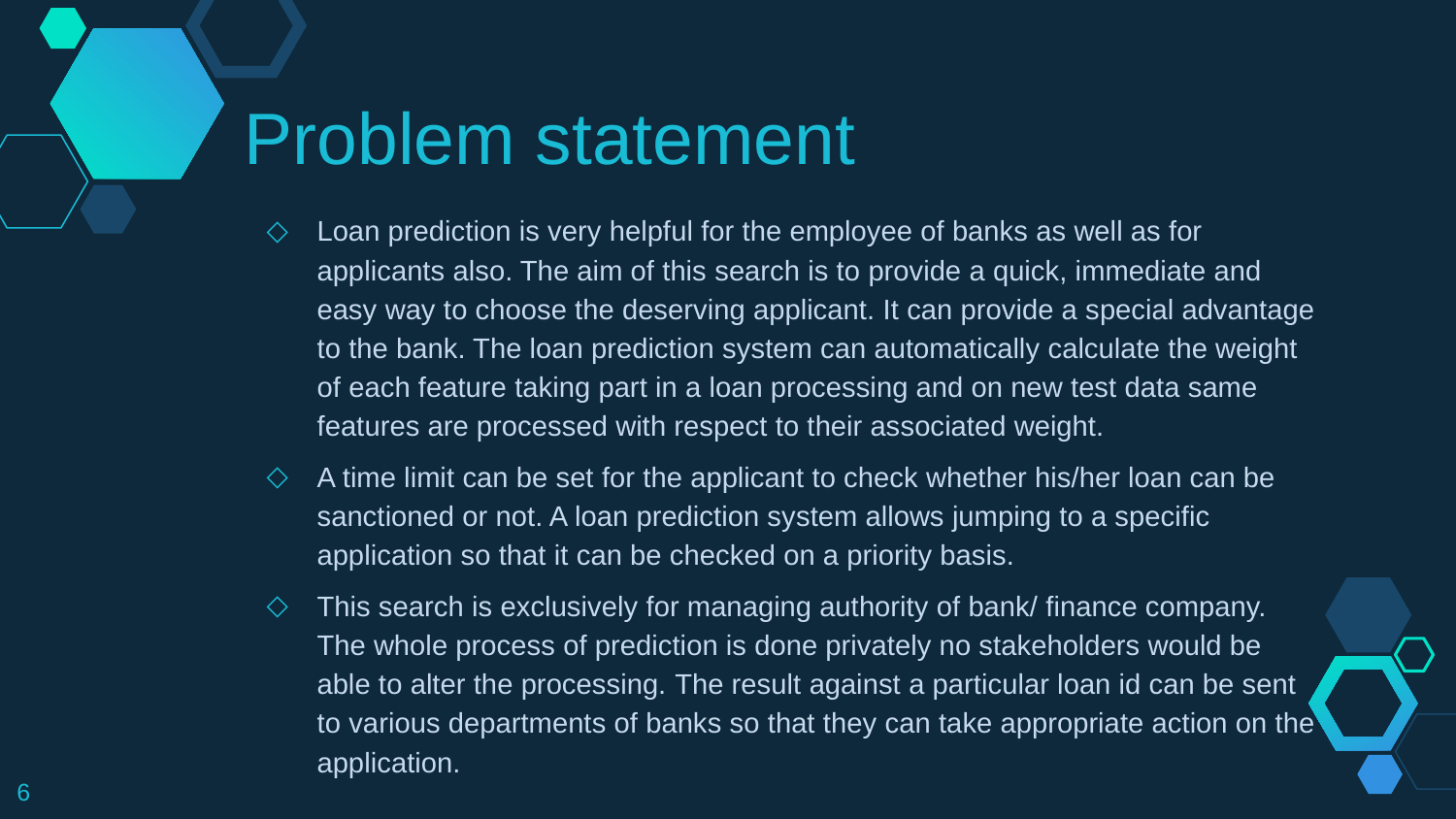

Problem statement
Loan prediction is very helpful for the employee of banks as well as for applicants also. The aim of this search is to provide a quick, immediate and easy way to choose the deserving applicant. It can provide a special advantage to the bank. The loan prediction system can automatically calculate the weight of each feature taking part in a loan processing and on new test data same features are processed with respect to their associated weight.
A time limit can be set for the applicant to check whether his/her loan can be sanctioned or not. A loan prediction system allows jumping to a specific application so that it can be checked on a priority basis.
This search is exclusively for managing authority of bank/ finance company. The whole process of prediction is done privately no stakeholders would be able to alter the processing. The result against a particular loan id can be sent to various departments of banks so that they can take appropriate action on the application.

6